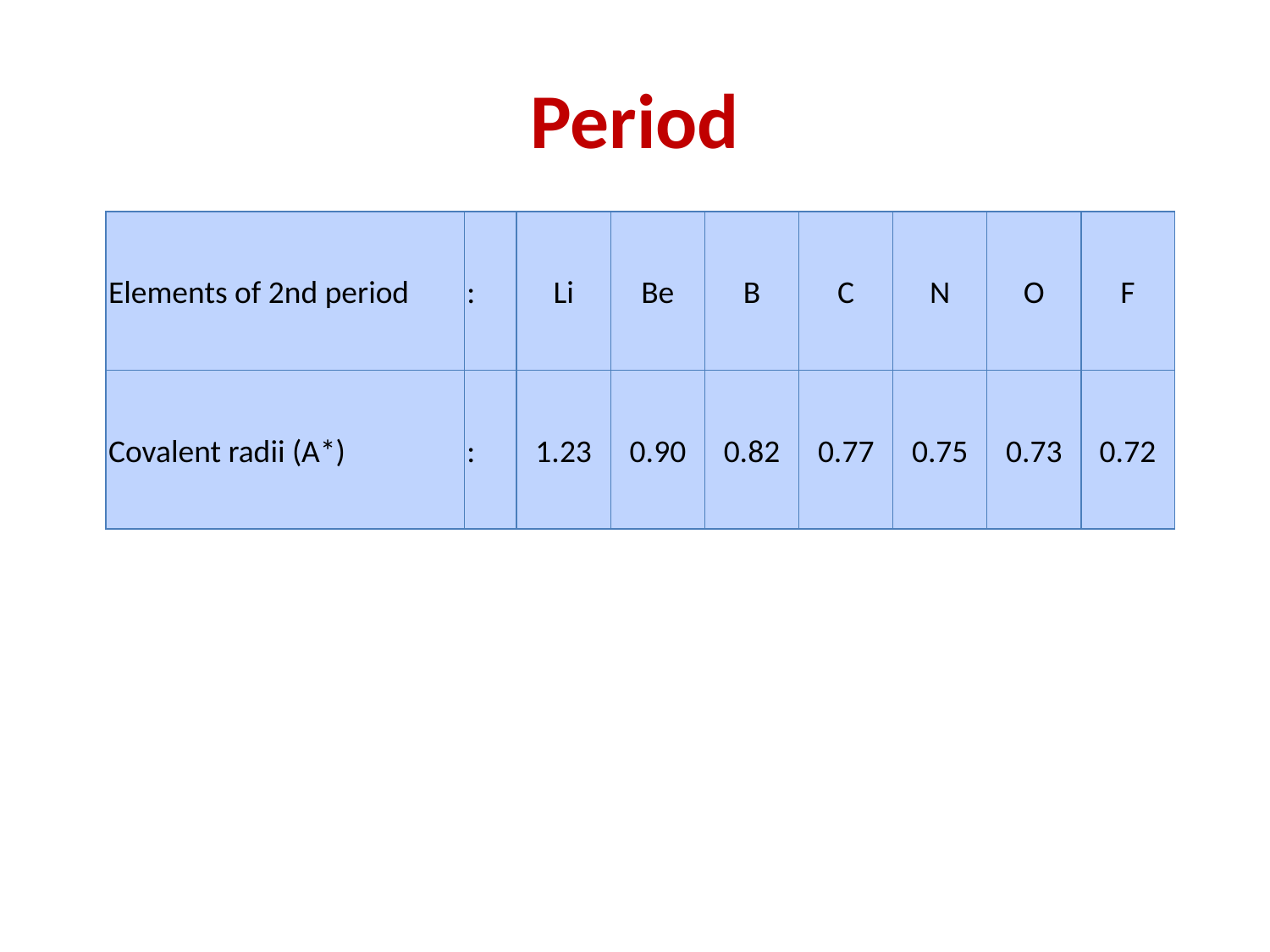

# Period
| Elements of 2nd period | : | Li | Be | B | C | N | O | F |
| --- | --- | --- | --- | --- | --- | --- | --- | --- |
| Covalent radii (A\*) | : | 1.23 | 0.90 | 0.82 | 0.77 | 0.75 | 0.73 | 0.72 |